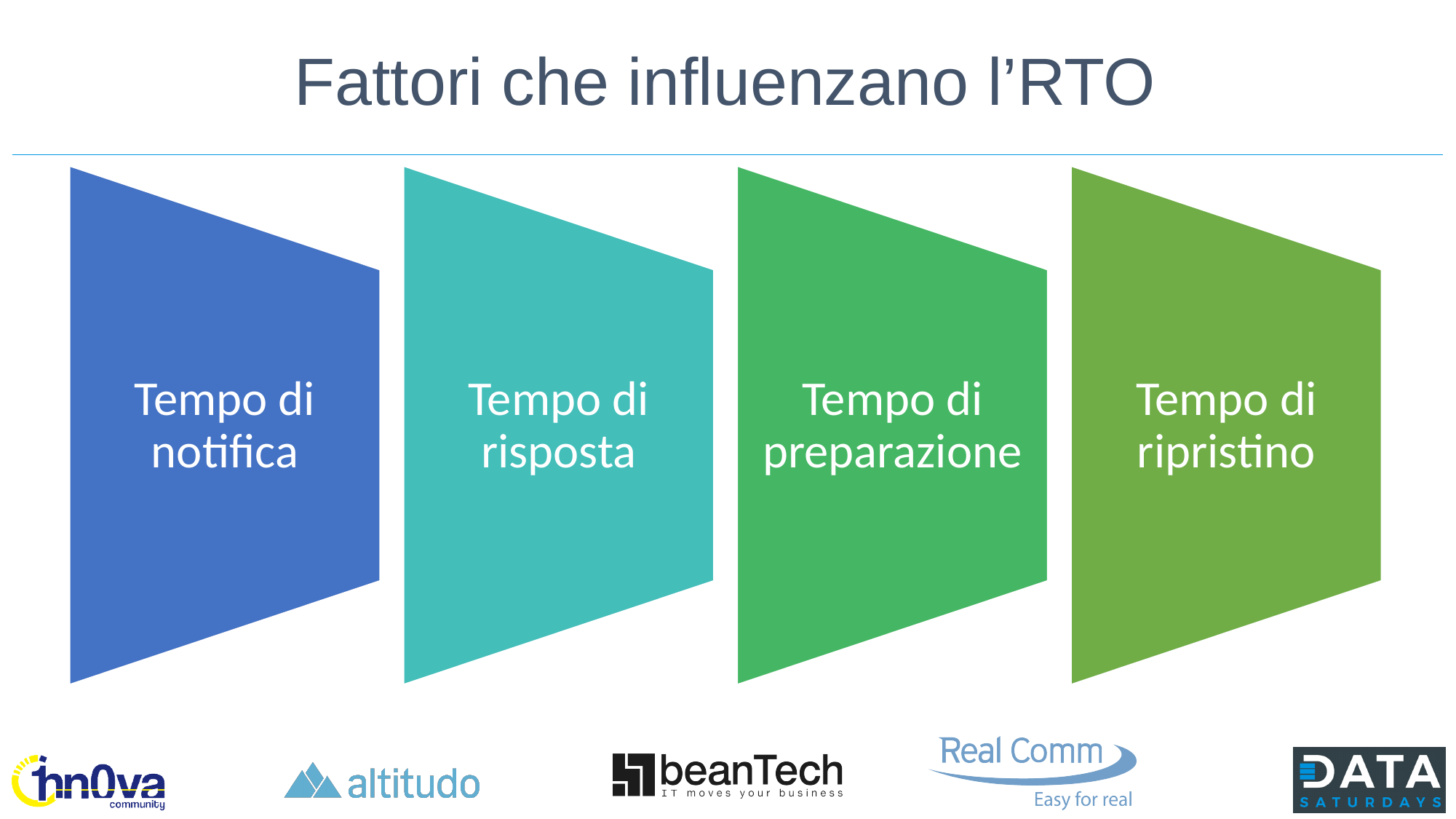

# Fattori che influenzano l’RTO
Tempo di notifica
Tempo di risposta
Tempo di preparazione
Tempo di ripristino